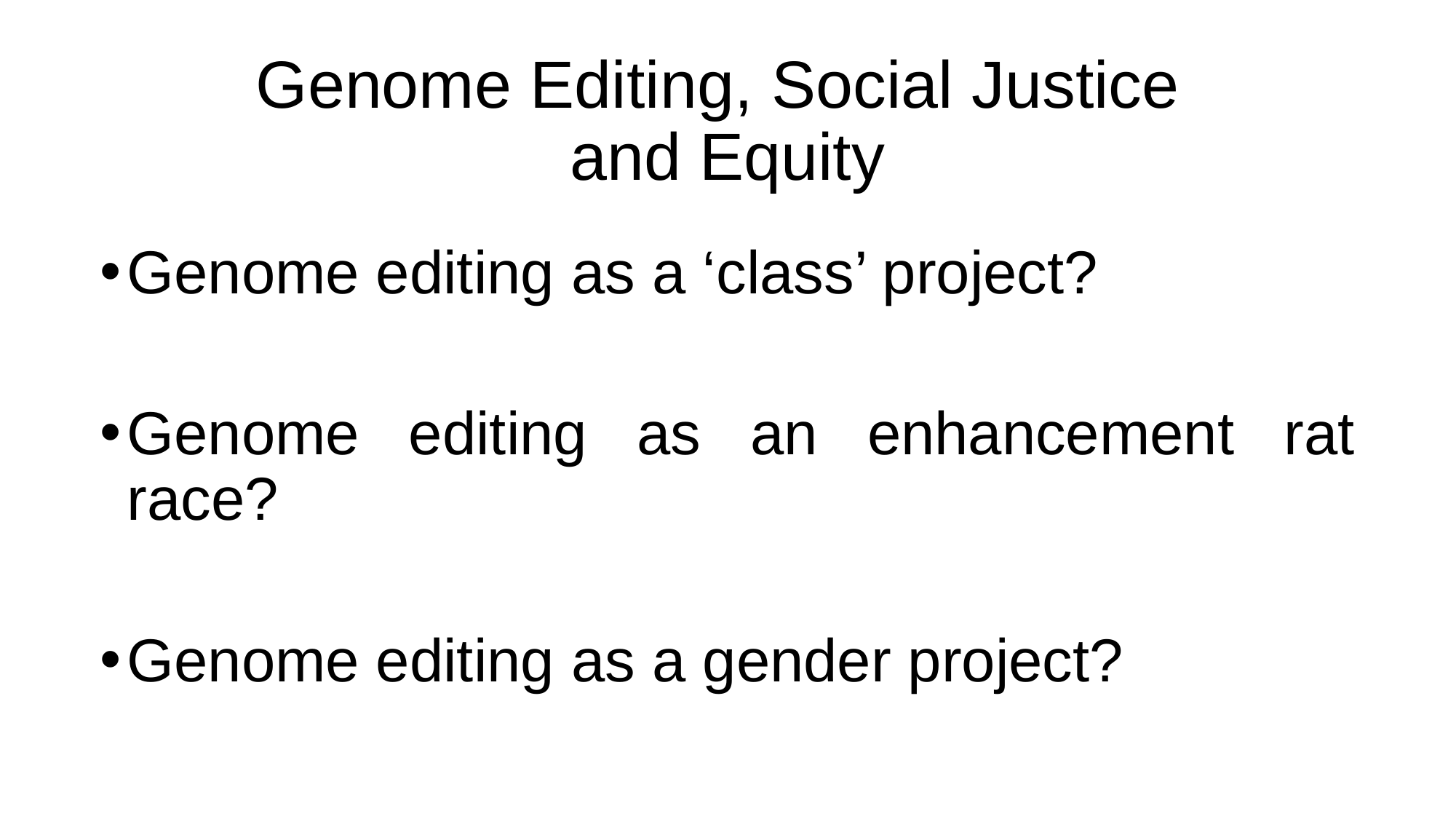

Genome editing as a ‘class’ project?

Genome editing as an enhancement rat race?

Genome editing as a gender project?

# Genome Editing, Social Justice and Equity